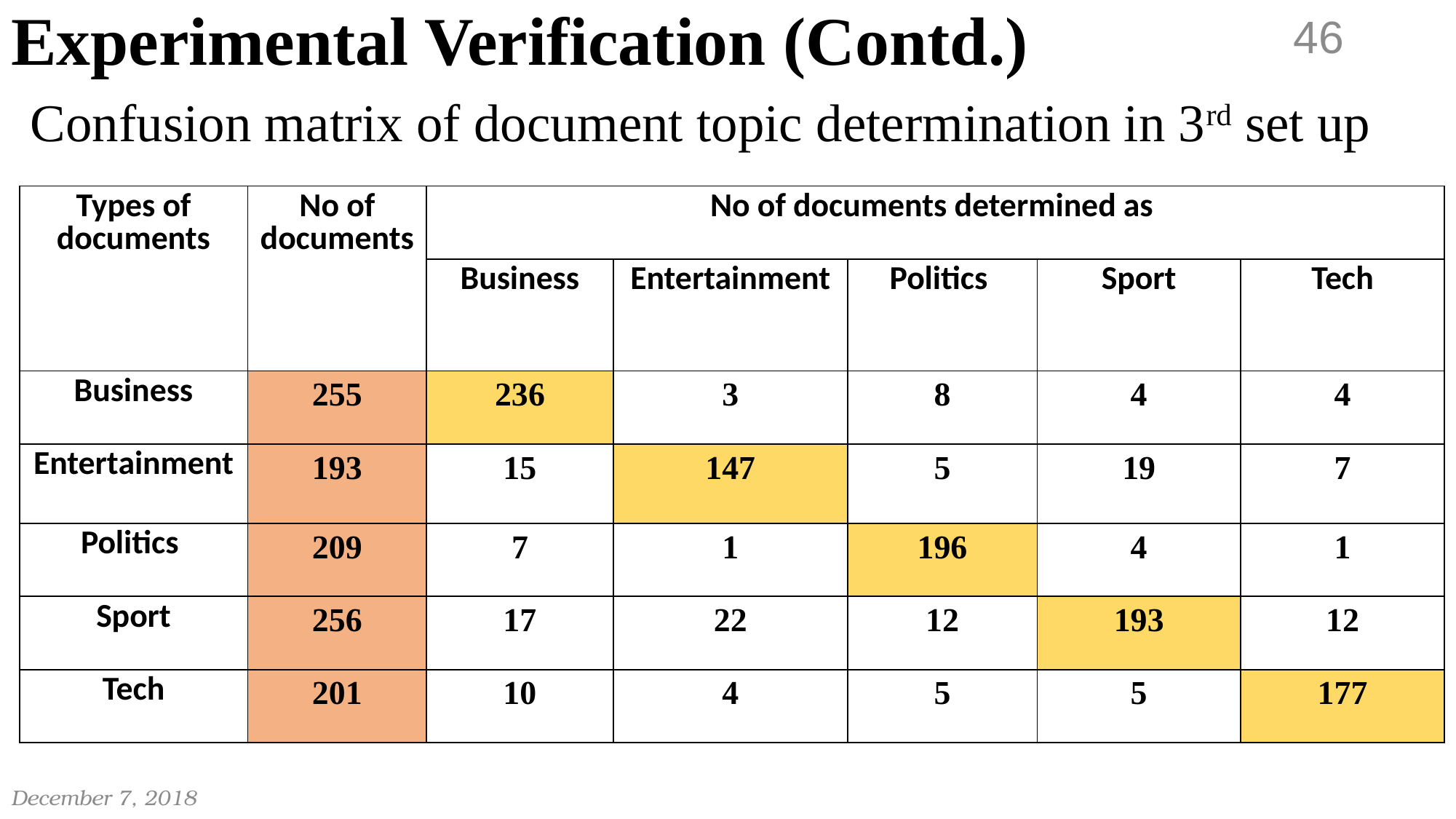

Experimental Verification (Contd.)
46
# Confusion matrix of document topic determination in 3rd set up
| Types of documents | No of documents | No of documents determined as |  |  |  |  |
| --- | --- | --- | --- | --- | --- | --- |
|  |  | Business | Entertainment | Politics | Sport | Tech |
| Business | 255 | 236 | 3 | 8 | 4 | 4 |
| Entertainment | 193 | 15 | 147 | 5 | 19 | 7 |
| Politics | 209 | 7 | 1 | 196 | 4 | 1 |
| Sport | 256 | 17 | 22 | 12 | 193 | 12 |
| Tech | 201 | 10 | 4 | 5 | 5 | 177 |
December 7, 2018